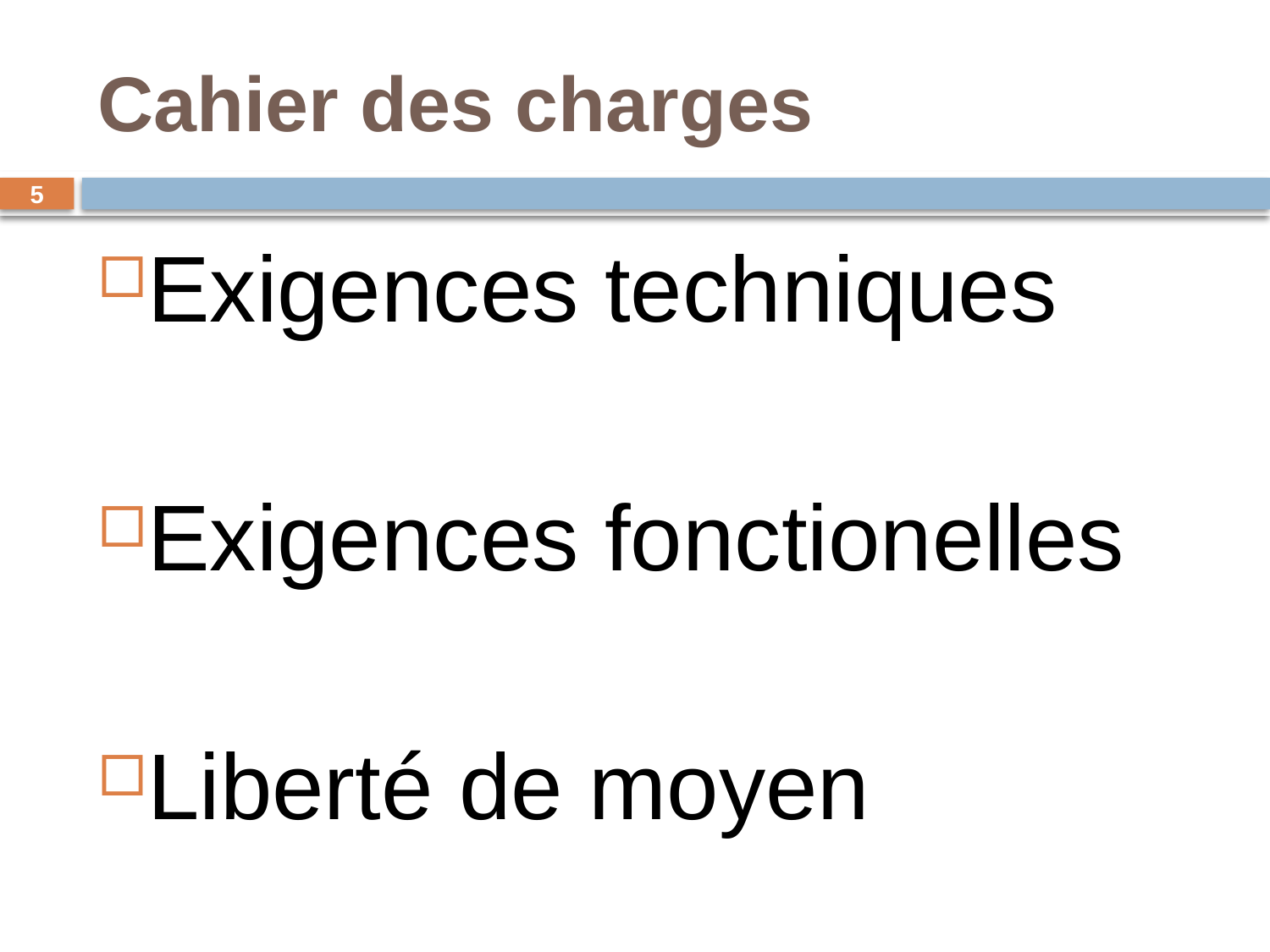

# Cahier des charges
5
Exigences techniques

Exigences fonctionelles

Liberté de moyen